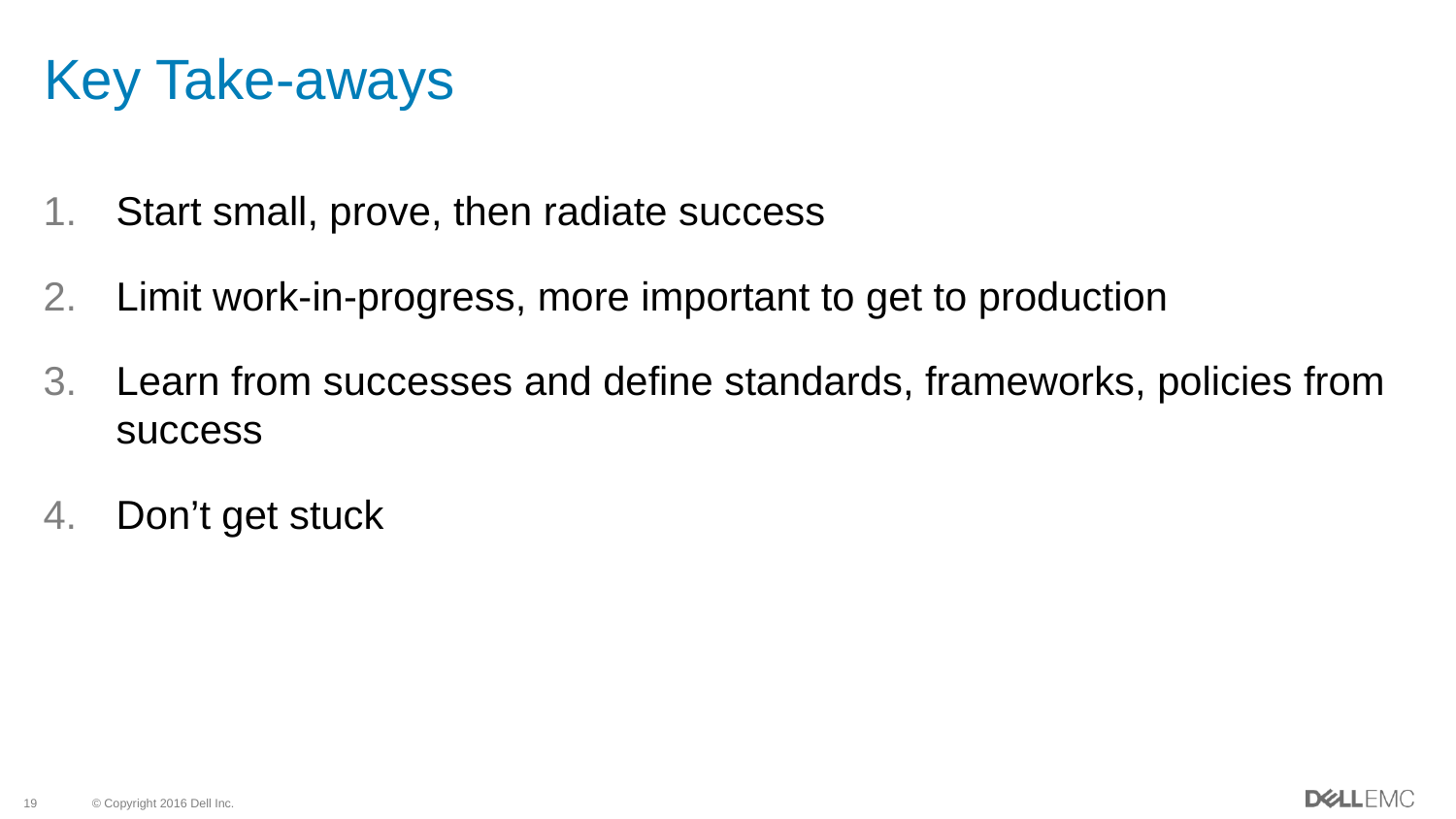

# Key Take-aways
Start small, prove, then radiate success
Limit work-in-progress, more important to get to production
Learn from successes and define standards, frameworks, policies from success
Don’t get stuck